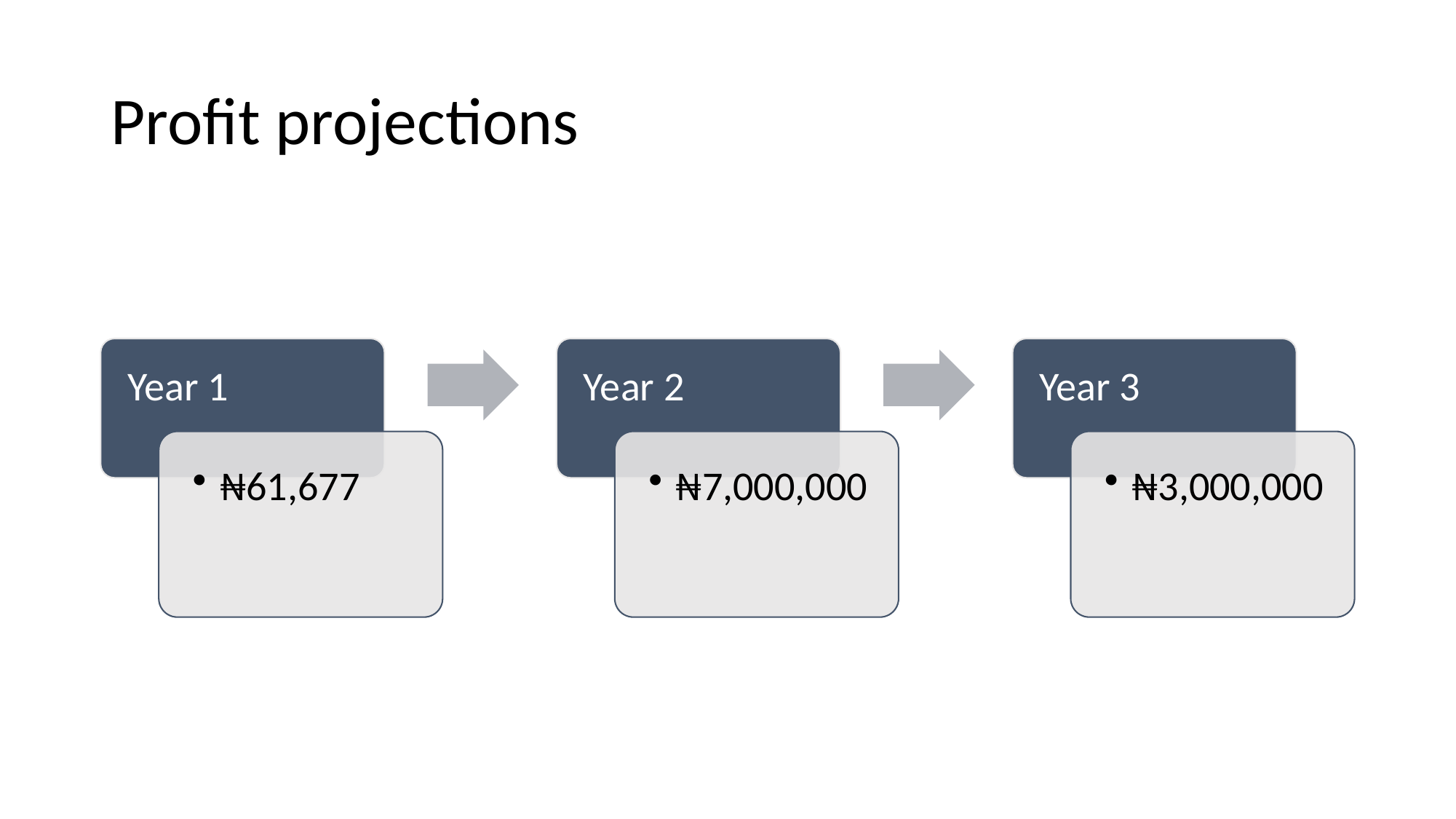

# Profit projections
Year 1
₦61,677

Year 2
₦7,000,000

Year 3
₦3,000,000